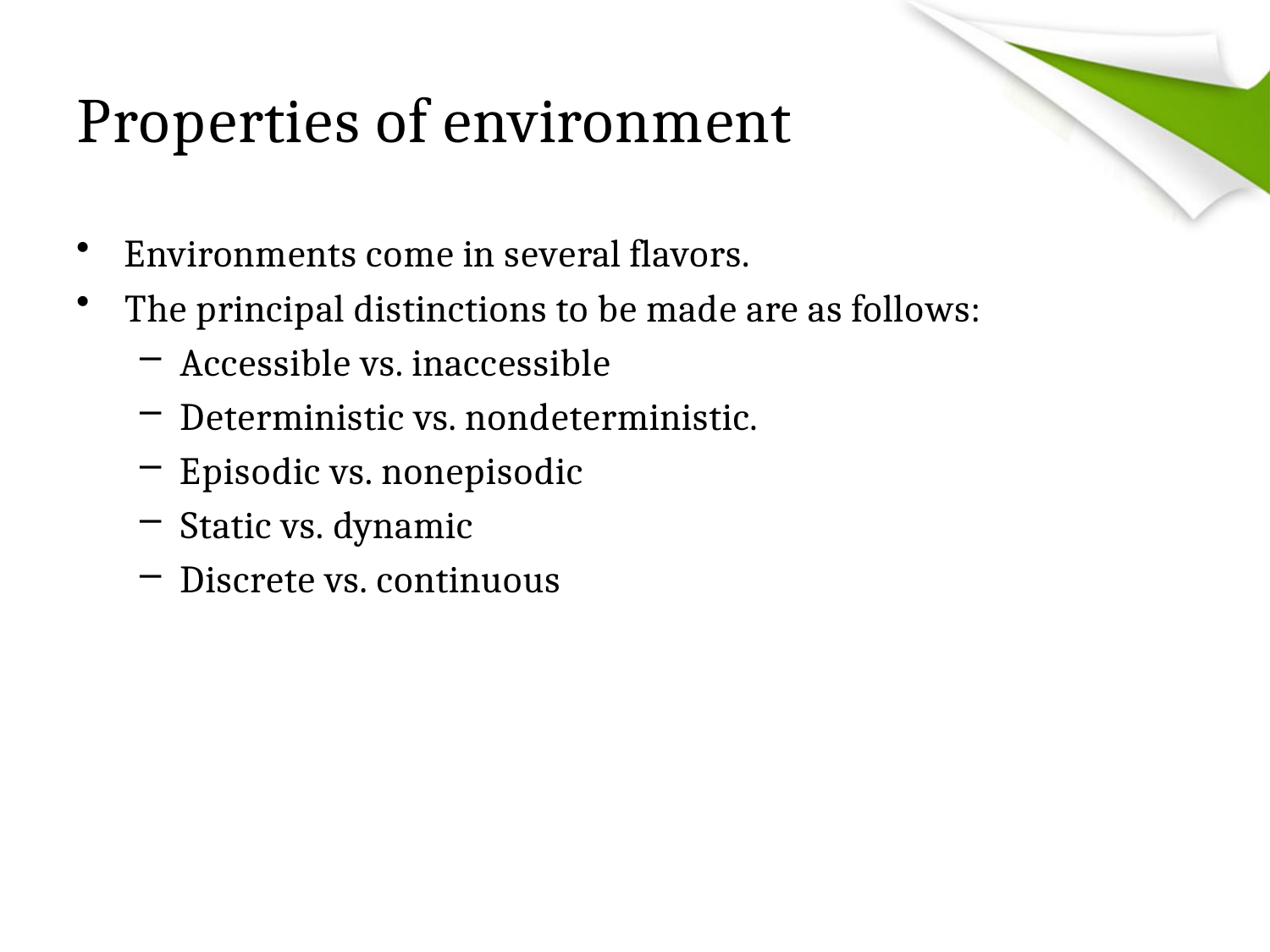

# Properties of environment
Environments come in several flavors.
The principal distinctions to be made are as follows:
Accessible vs. inaccessible
Deterministic vs. nondeterministic.
Episodic vs. nonepisodic
Static vs. dynamic
Discrete vs. continuous